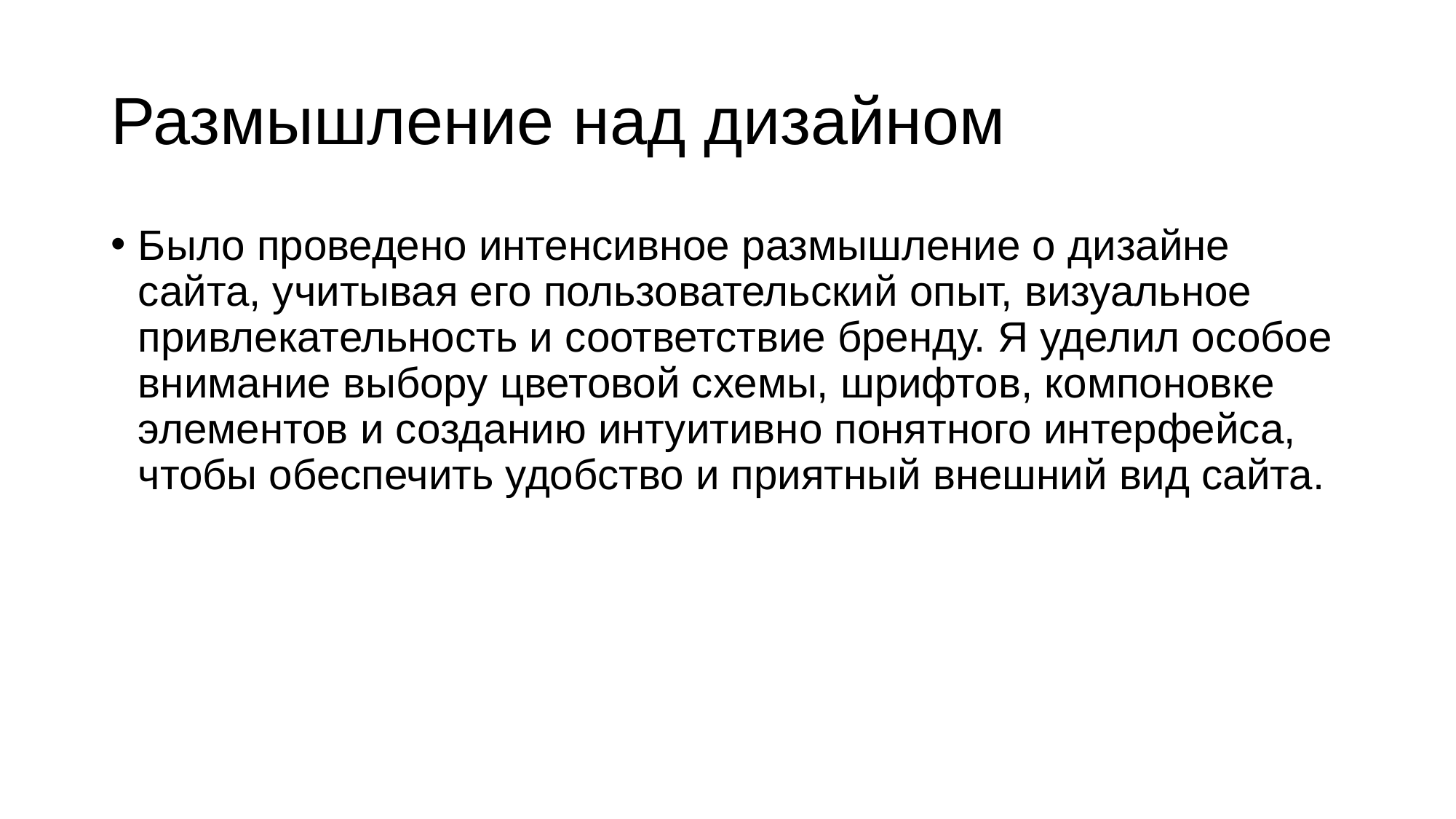

# Размышление над дизайном
Было проведено интенсивное размышление о дизайне сайта, учитывая его пользовательский опыт, визуальное привлекательность и соответствие бренду. Я уделил особое внимание выбору цветовой схемы, шрифтов, компоновке элементов и созданию интуитивно понятного интерфейса, чтобы обеспечить удобство и приятный внешний вид сайта.